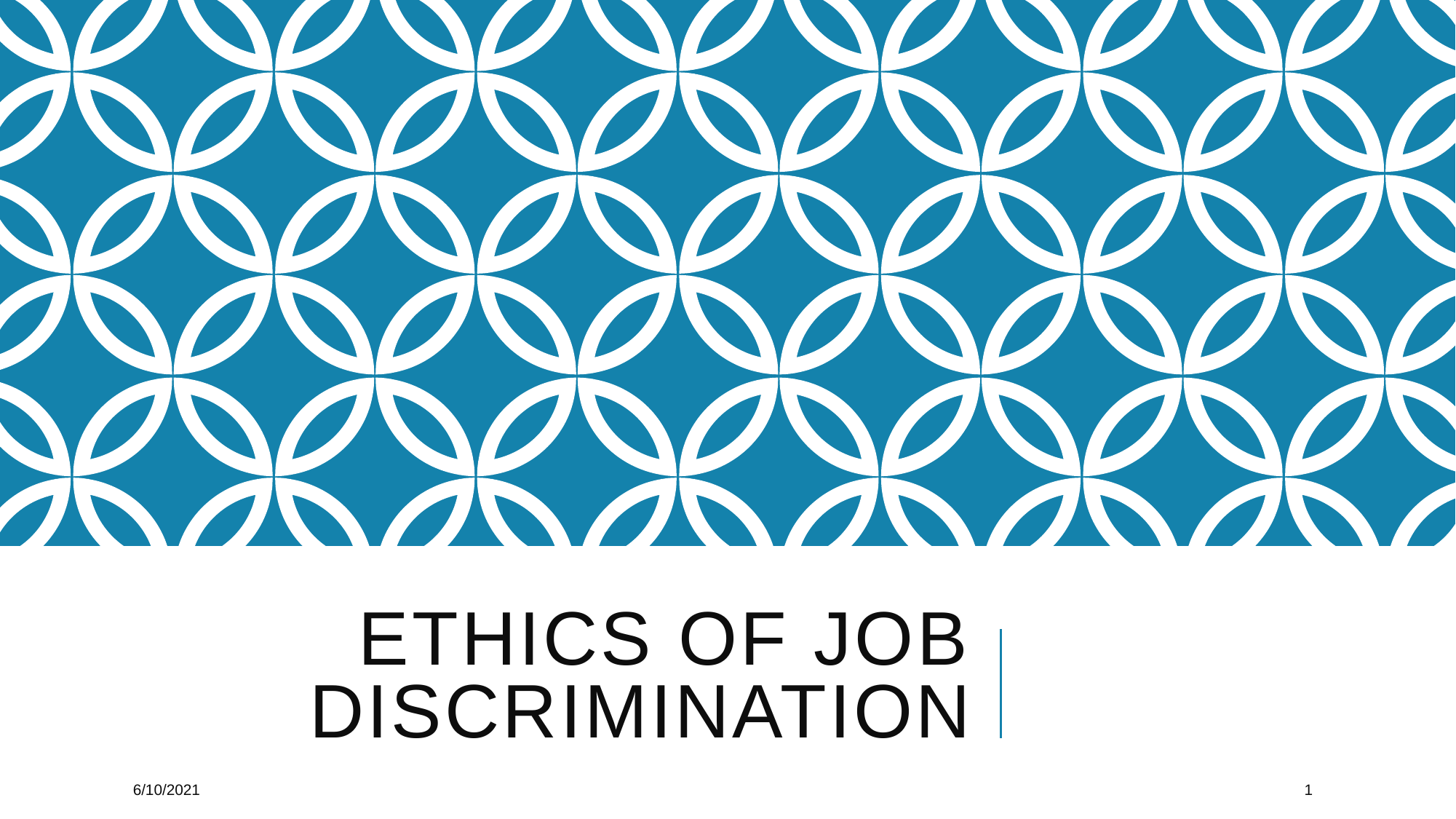

# Ethics of Job Discrimination

6/10/2021
1